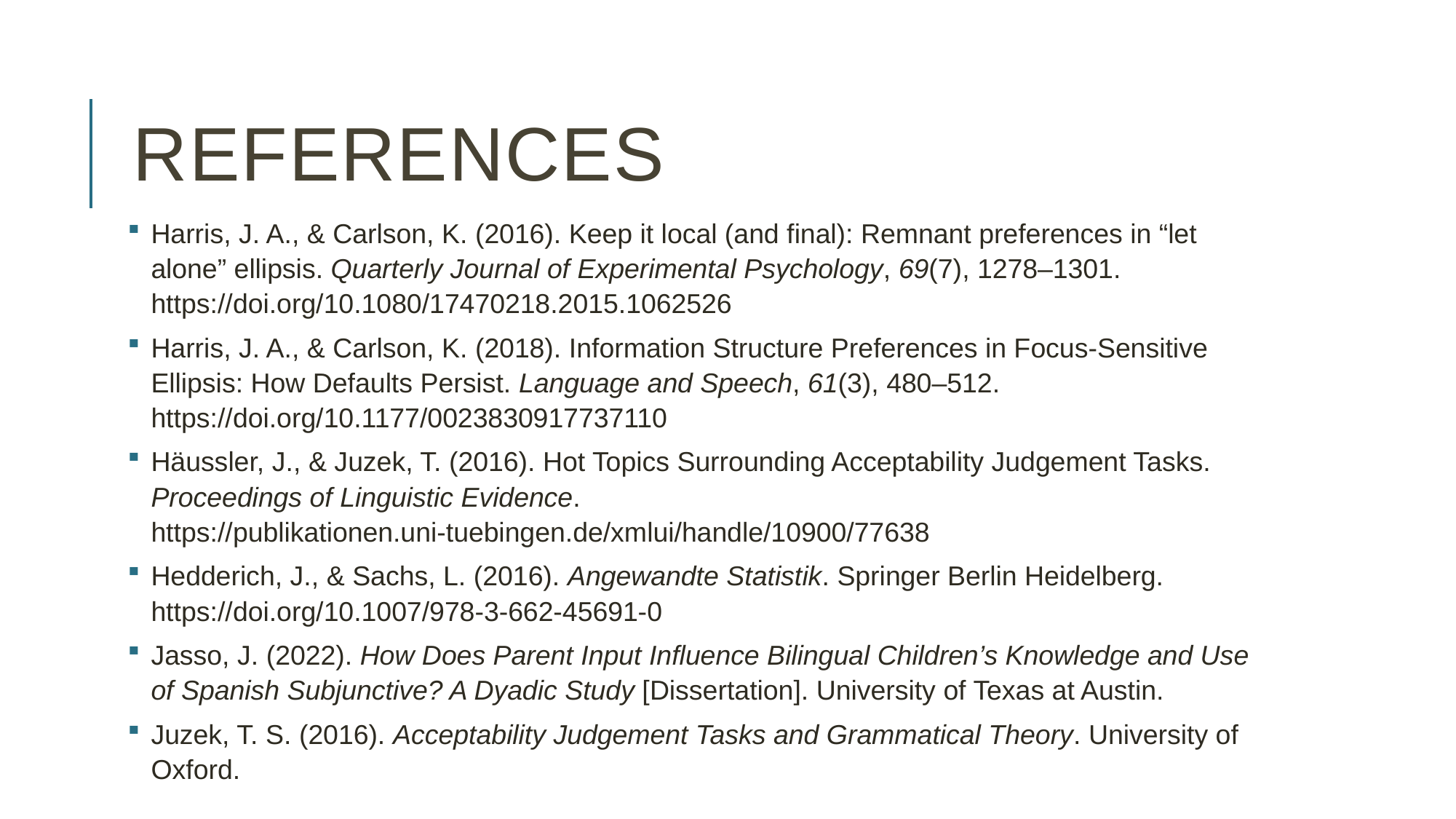

# References
Harris, J. A., & Carlson, K. (2016). Keep it local (and final): Remnant preferences in “let alone” ellipsis. Quarterly Journal of Experimental Psychology, 69(7), 1278–1301. https://doi.org/10.1080/17470218.2015.1062526
Harris, J. A., & Carlson, K. (2018). Information Structure Preferences in Focus-Sensitive Ellipsis: How Defaults Persist. Language and Speech, 61(3), 480–512. https://doi.org/10.1177/0023830917737110
Häussler, J., & Juzek, T. (2016). Hot Topics Surrounding Acceptability Judgement Tasks. Proceedings of Linguistic Evidence. https://publikationen.uni-tuebingen.de/xmlui/handle/10900/77638
Hedderich, J., & Sachs, L. (2016). Angewandte Statistik. Springer Berlin Heidelberg. https://doi.org/10.1007/978-3-662-45691-0
Jasso, J. (2022). How Does Parent Input Influence Bilingual Children’s Knowledge and Use of Spanish Subjunctive? A Dyadic Study [Dissertation]. University of Texas at Austin.
Juzek, T. S. (2016). Acceptability Judgement Tasks and Grammatical Theory. University of Oxford.